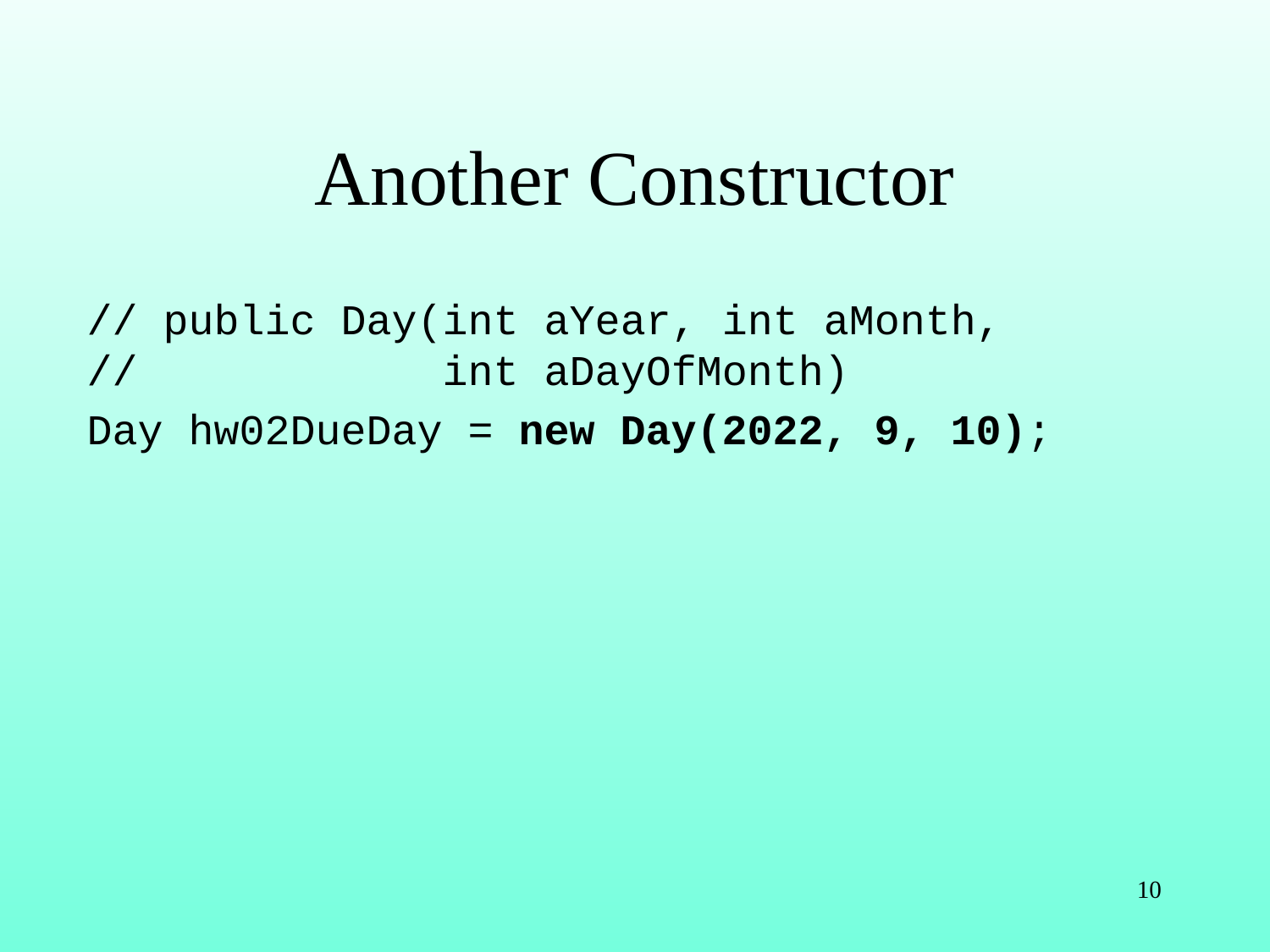

# Another Constructor
// public Day(int aYear, int aMonth,
//            int aDayOfMonth)
Day hw02DueDay = new Day(2022, 9, 10);
10